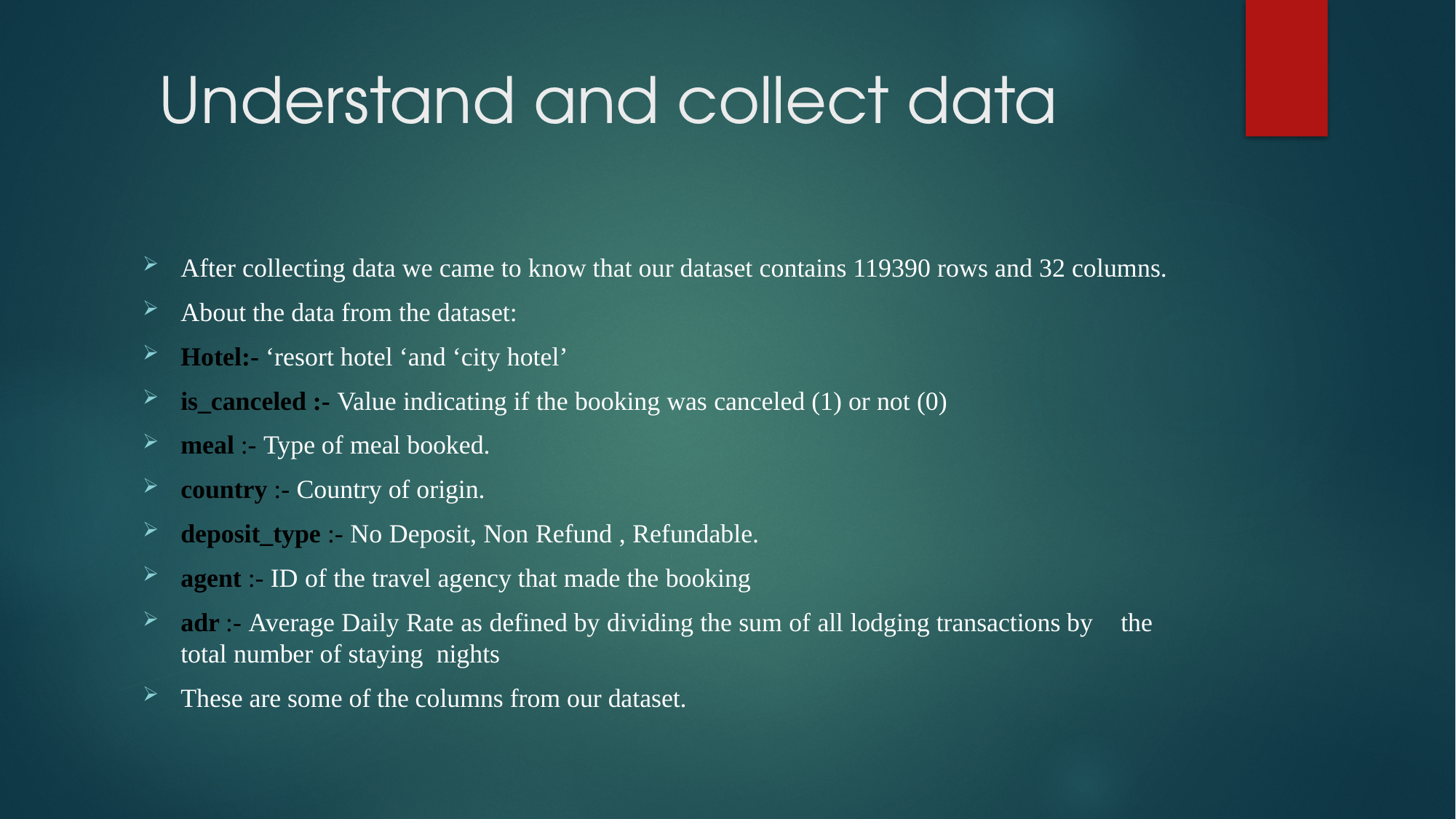

# Understand and collect data
After collecting data we came to know that our dataset contains 119390 rows and 32 columns.
About the data from the dataset:
Hotel:- ‘resort hotel ‘and ‘city hotel’
is_canceled :- Value indicating if the booking was canceled (1) or not (0)
meal :- Type of meal booked.
country :- Country of origin.
deposit_type :- No Deposit, Non Refund , Refundable.
agent :- ID of the travel agency that made the booking
adr :- Average Daily Rate as defined by dividing the sum of all lodging transactions by    the total number of staying  nights
These are some of the columns from our dataset.